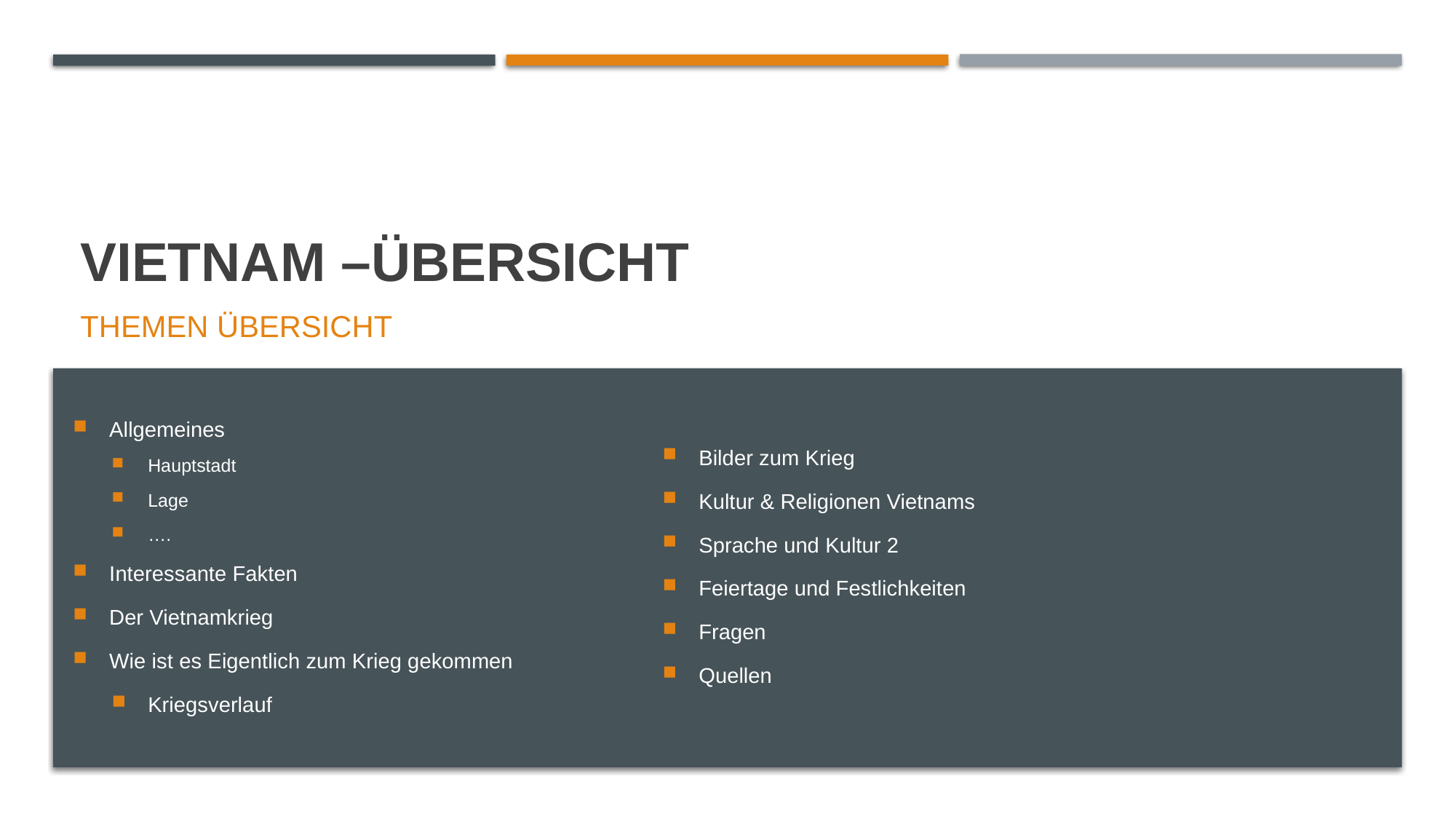

# Vietnam –Übersicht
Themen Übersicht

Allgemeines
Hauptstadt
Lage
….
Interessante Fakten
Der Vietnamkrieg
Wie ist es Eigentlich zum Krieg gekommen
Kriegsverlauf
Bilder zum Krieg
Kultur & Religionen Vietnams
Sprache und Kultur 2
Feiertage und Festlichkeiten
Fragen
Quellen